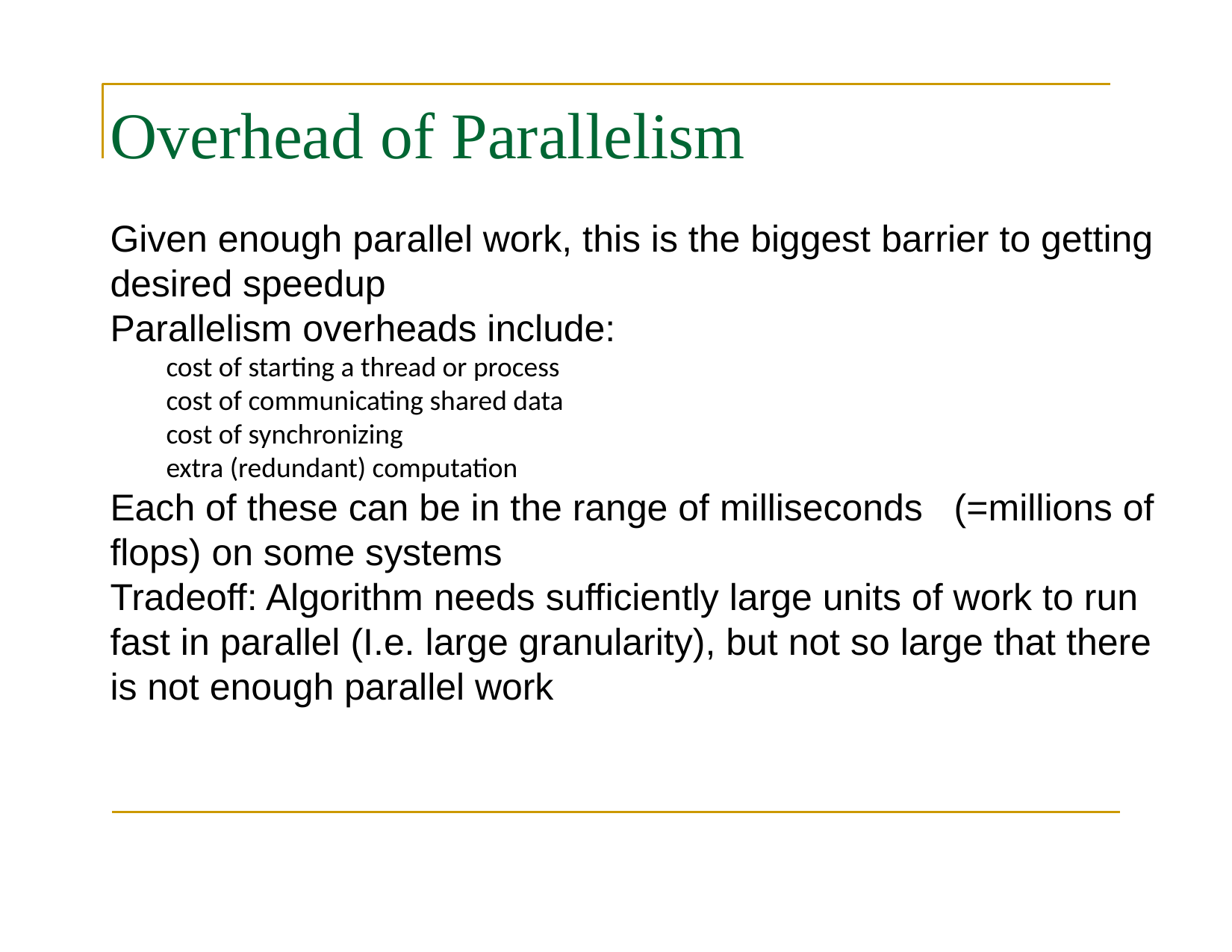

# Overhead of Parallelism
Given enough parallel work, this is the biggest barrier to getting desired speedup
Parallelism overheads include:
cost of starting a thread or process
cost of communicating shared data
cost of synchronizing
extra (redundant) computation
Each of these can be in the range of milliseconds   (=millions of flops) on some systems
Tradeoff: Algorithm needs sufficiently large units of work to run fast in parallel (I.e. large granularity), but not so large that there is not enough parallel work